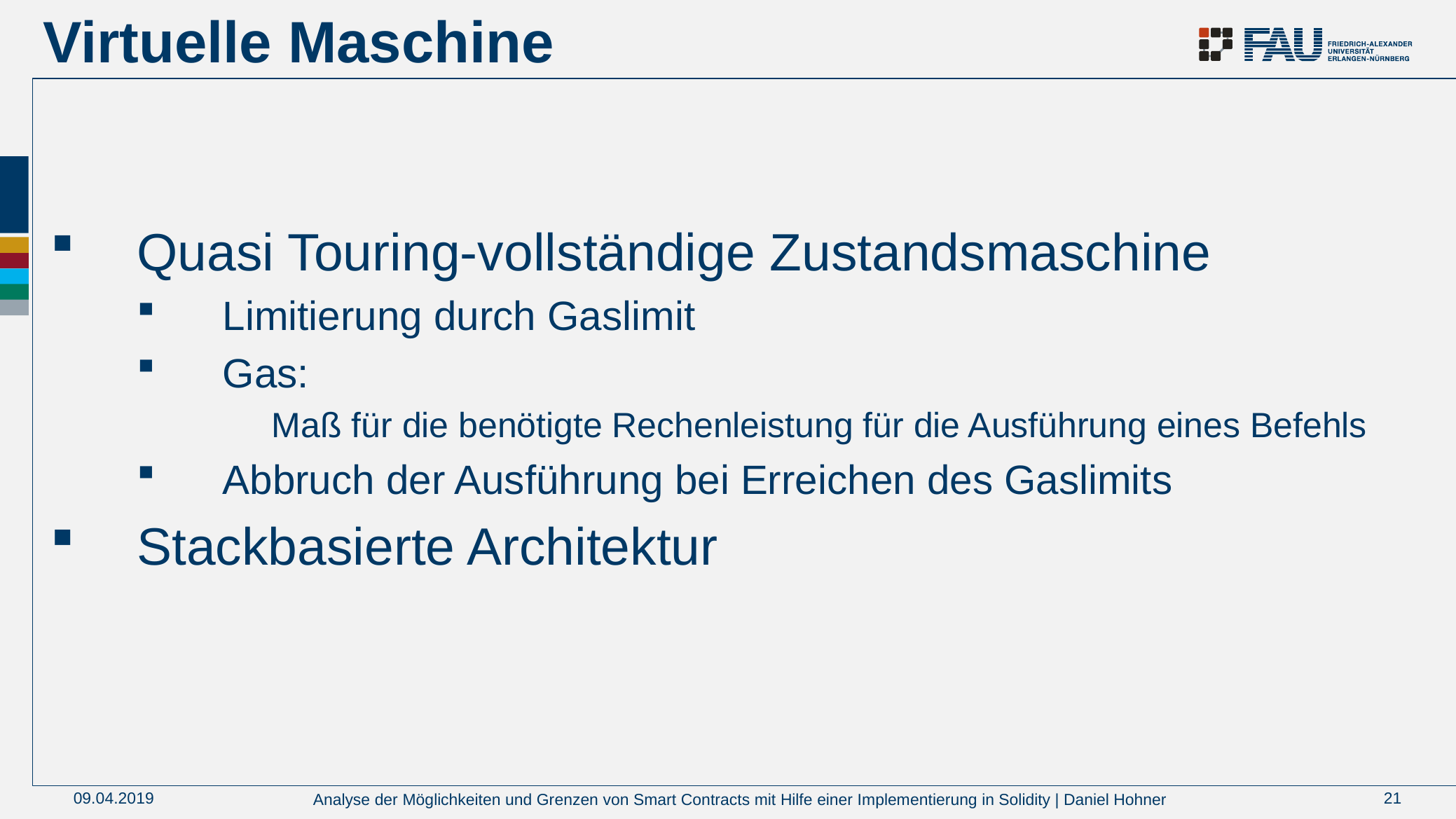

# Virtuelle Maschine
Quasi Touring-vollständige Zustandsmaschine
Limitierung durch Gaslimit
Gas:
     Maß für die benötigte Rechenleistung für die Ausführung eines Befehls
Abbruch der Ausführung bei Erreichen des Gaslimits
Stackbasierte Architektur